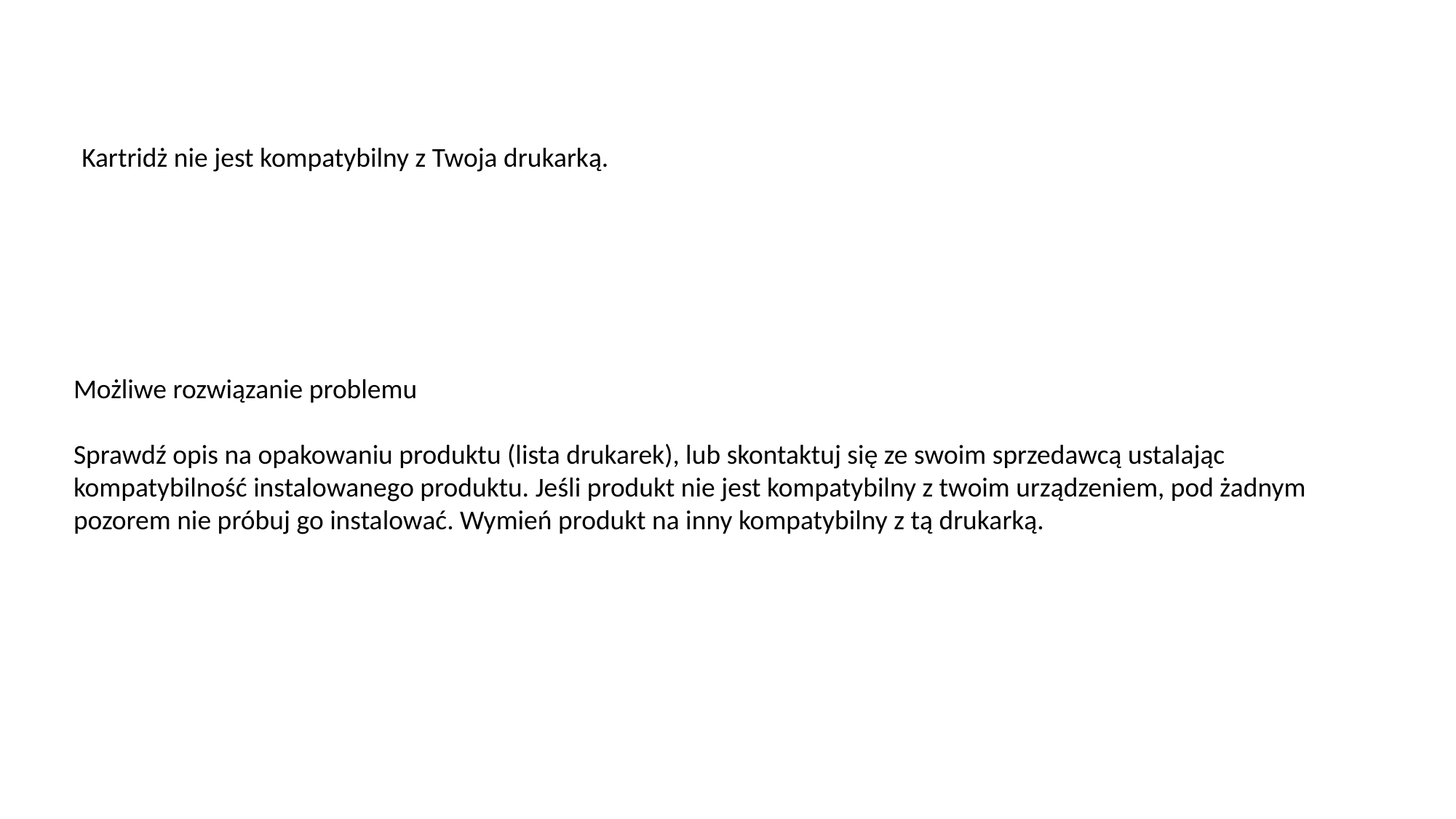

Kartridż nie jest kompatybilny z Twoja drukarką.

Możliwe rozwiązanie problemu

Sprawdź opis na opakowaniu produktu (lista drukarek), lub skontaktuj się ze swoim sprzedawcą ustalając kompatybilność instalowanego produktu. Jeśli produkt nie jest kompatybilny z twoim urządzeniem, pod żadnym pozorem nie próbuj go instalować. Wymień produkt na inny kompatybilny z tą drukarką.